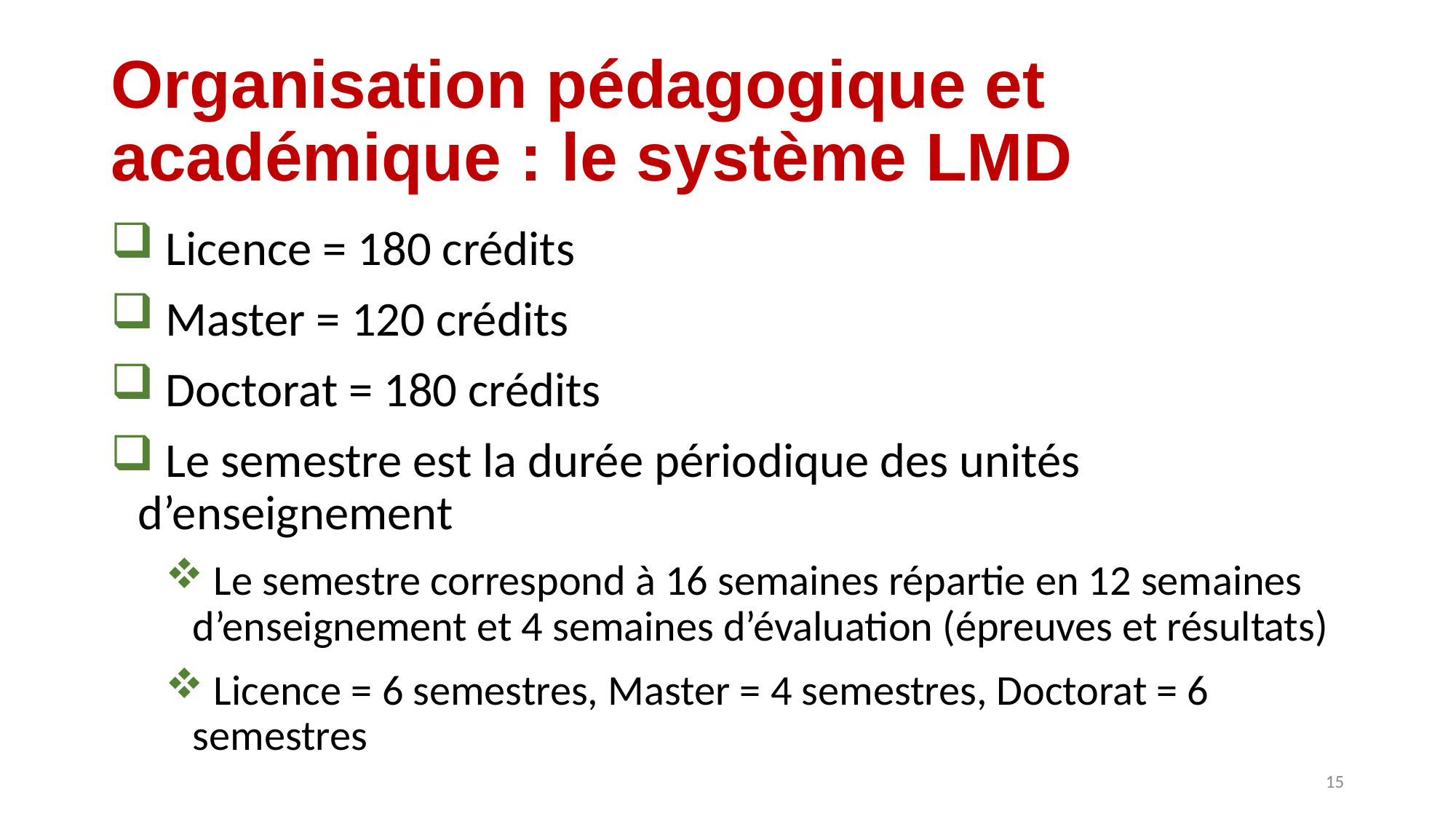

# Organisation pédagogique et académique : le système LMD
 Licence = 180 crédits
 Master = 120 crédits
 Doctorat = 180 crédits
 Le semestre est la durée périodique des unités d’enseignement
 Le semestre correspond à 16 semaines répartie en 12 semaines d’enseignement et 4 semaines d’évaluation (épreuves et résultats)
 Licence = 6 semestres, Master = 4 semestres, Doctorat = 6 semestres
15